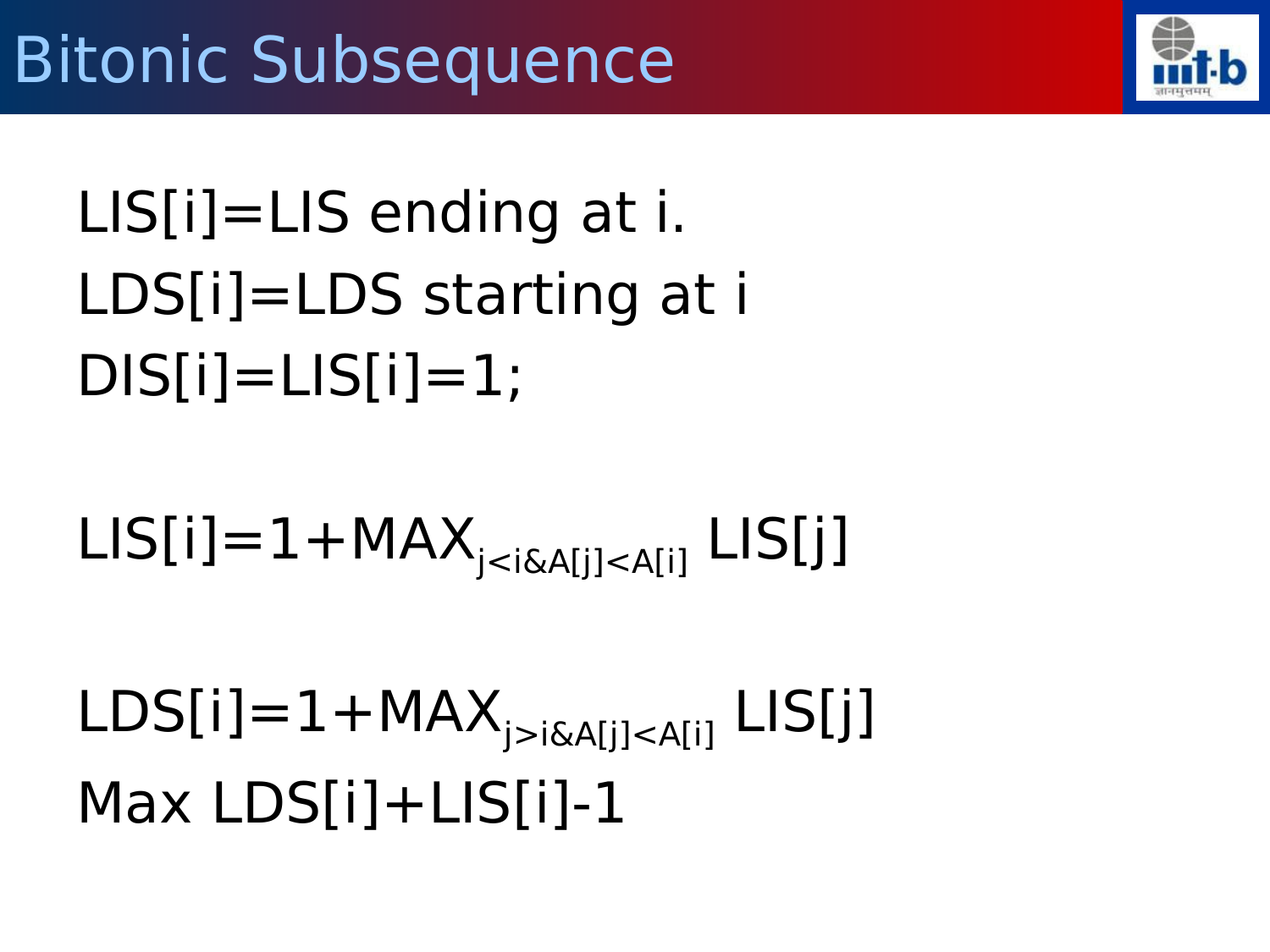

Bitonic Subsequence
LIS[i]=LIS ending at i.
LDS[i]=LDS starting at i
DIS[i]=LIS[i]=1;

LIS[i]=1+MAXj<i&A[j]<A[i] LIS[j]

LDS[i]=1+MAXj>i&A[j]<A[i] LIS[j]
Max LDS[i]+LIS[i]-1